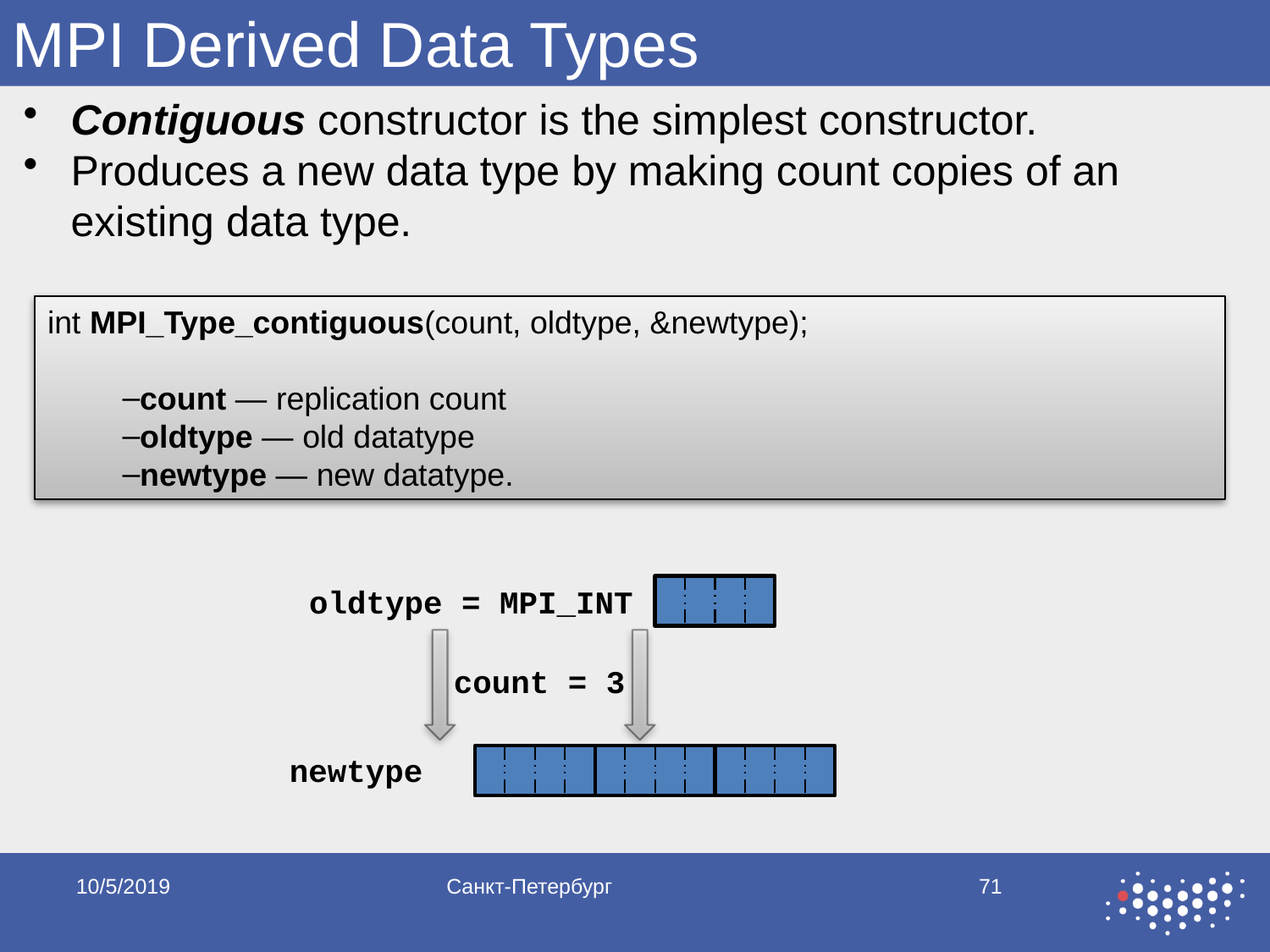

# MPI Derived Data Types
Contiguous constructor is the simplest constructor.
Produces a new data type by making count copies of an existing data type.

int MPI_Type_contiguous(count, oldtype, &newtype);

count — replication count
oldtype — old datatype
newtype — new datatype.
oldtype = MPI_INT

count = 3
newtype

10/5/2019
Санкт-Петербург
71